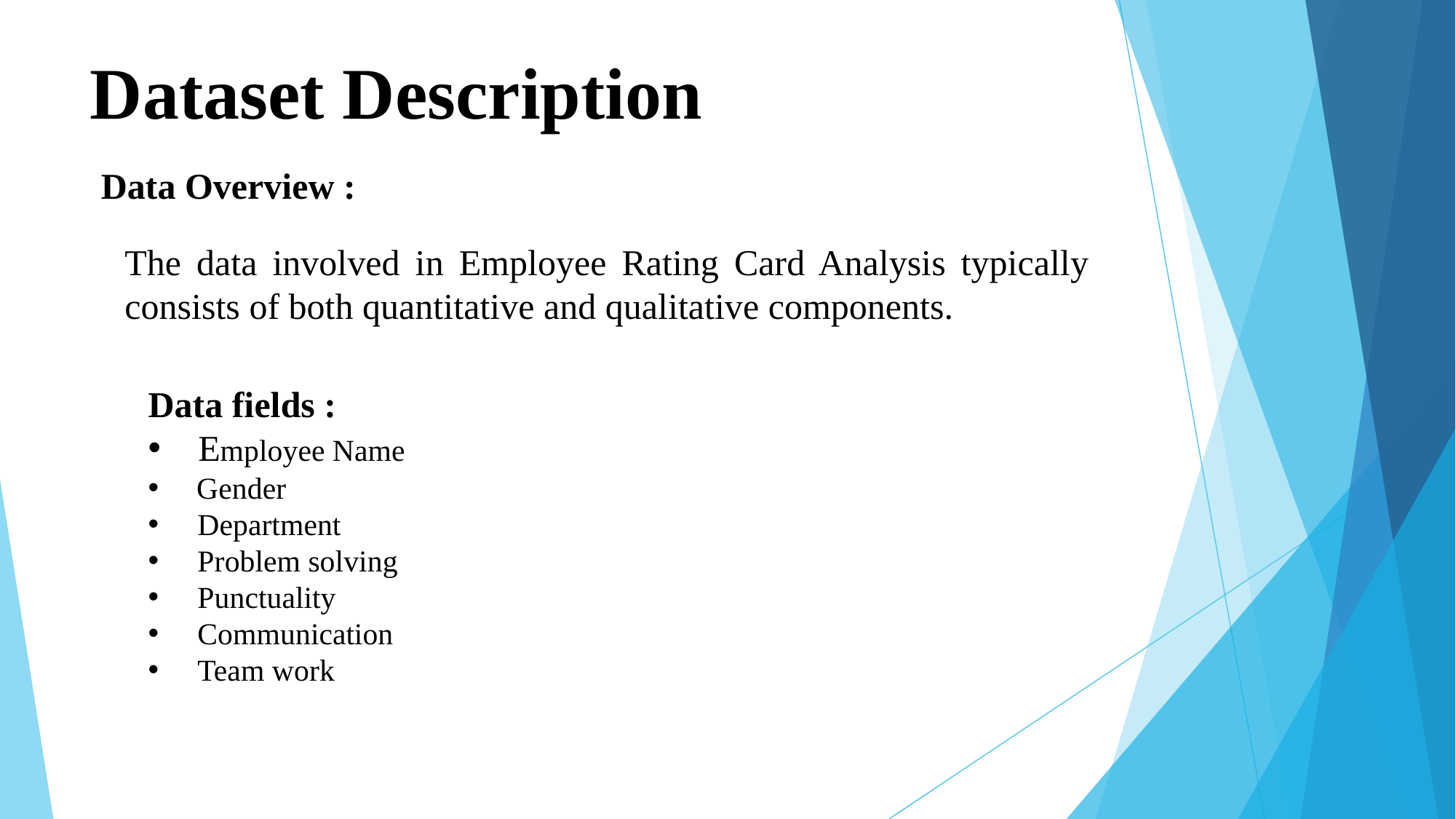

# Dataset Description
Data Overview :
The data involved in Employee Rating Card Analysis typically consists of both quantitative and qualitative components.
Data fields :
 Employee Name
 Gender
  Department
  Problem solving
  Punctuality
  Communication
  Team work